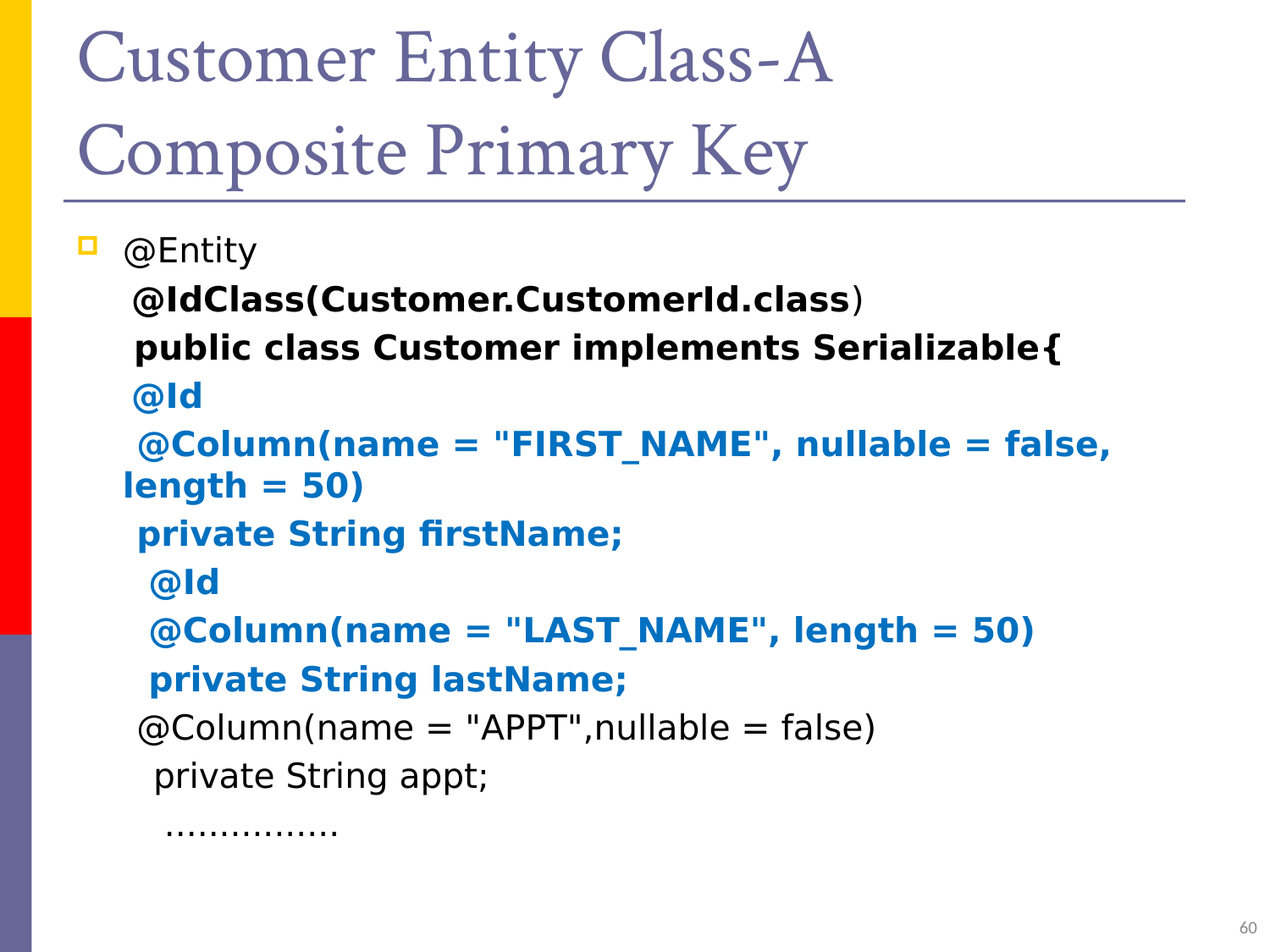

# Customer Entity Class-A Composite Primary Key
@Entity
     @IdClass(Customer.CustomerId.class)
	 public class Customer implements Serializable{
     @Id
     @Column(name = "FIRST_NAME", nullable = false, length = 50)
     private String firstName;
      @Id
      @Column(name = "LAST_NAME", length = 50)
      private String lastName;
     @Column(name = "APPT",nullable = false)
       private String appt;
        ................
60